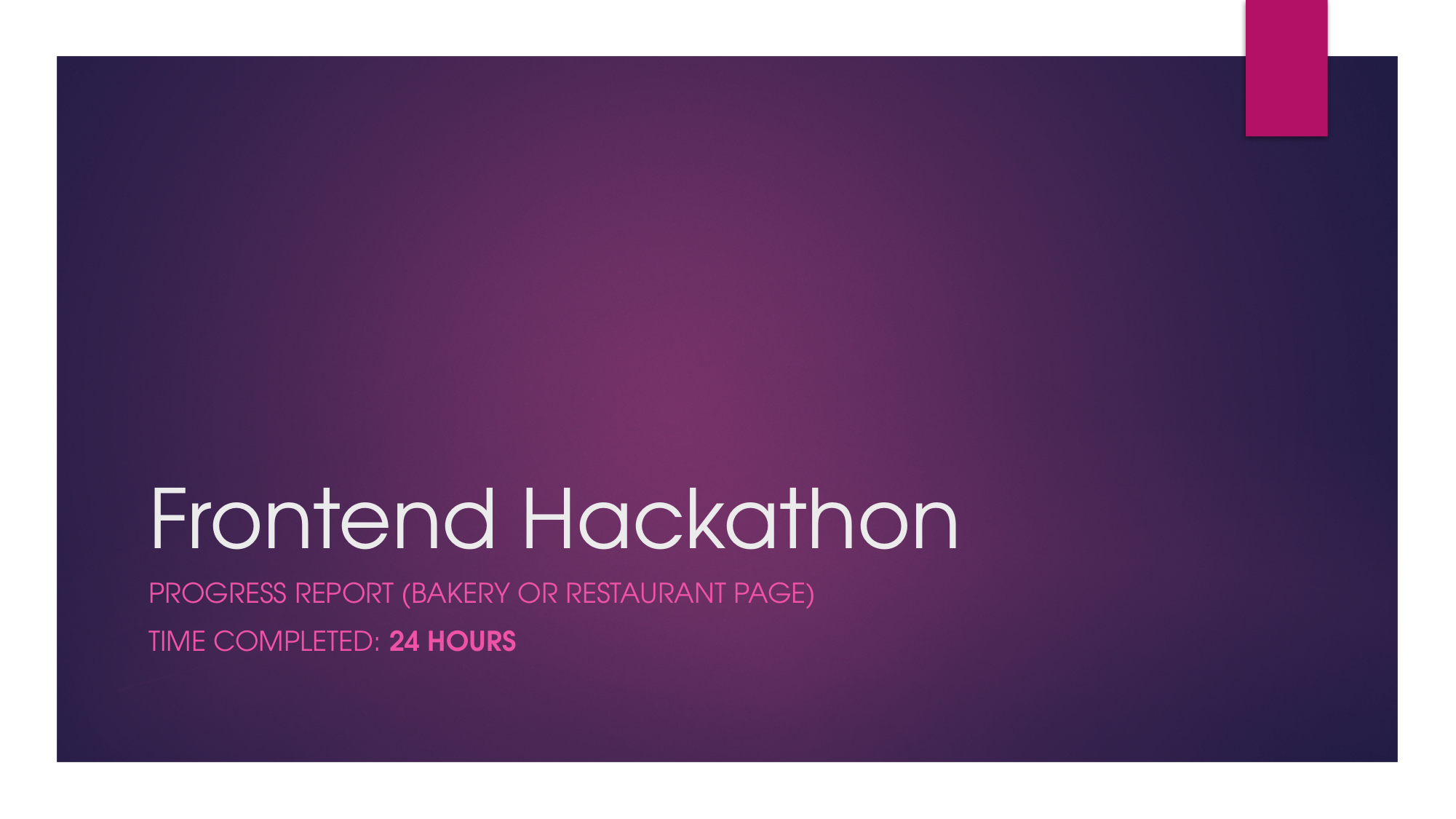

# Frontend Hackathon
Progress report (Bakery or restaurant page)
Time completed: 24 hours